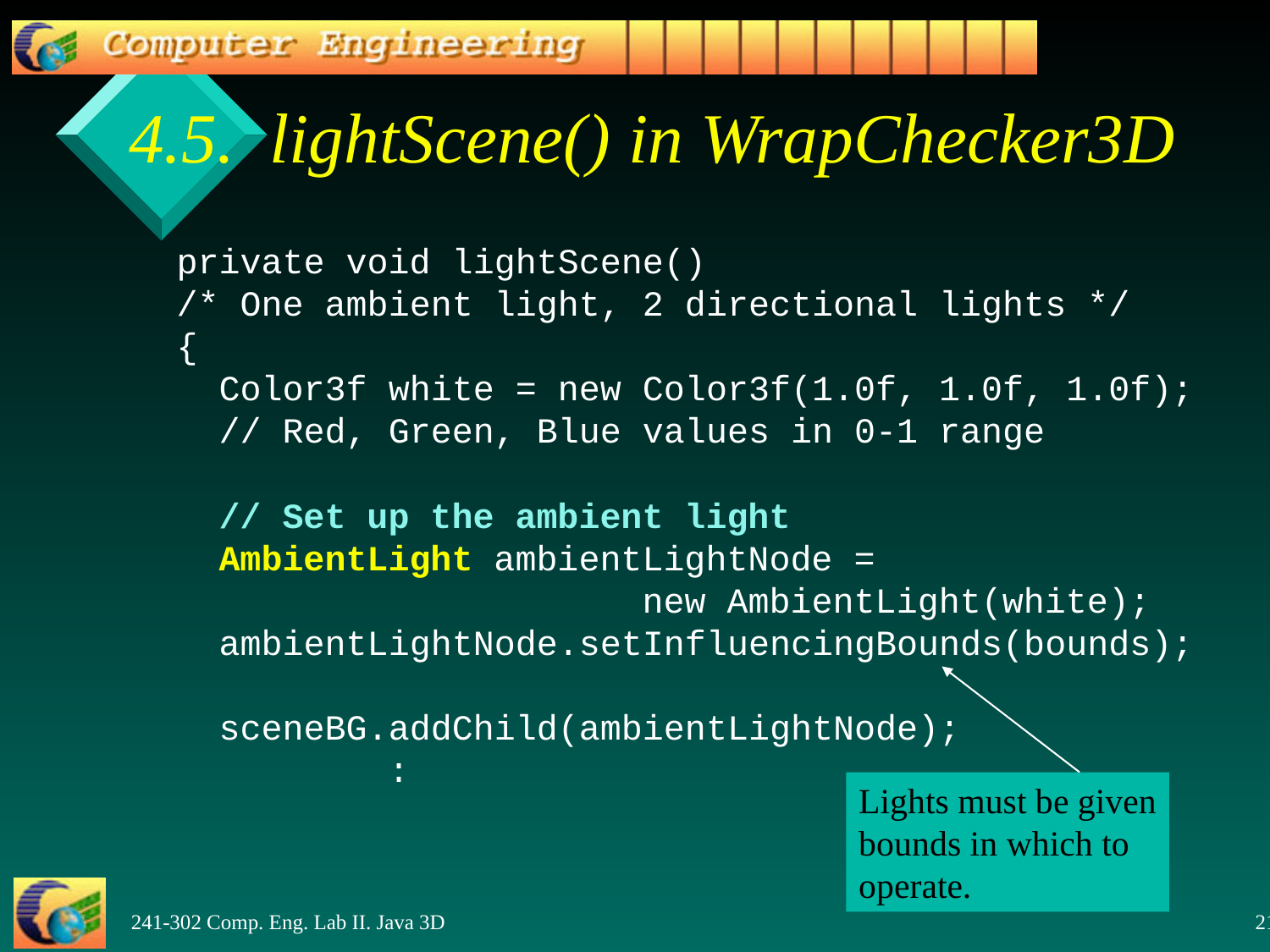

# 4.5.  lightScene() in WrapChecker3D
	  private void lightScene()
  /* One ambient light, 2 directional lights */
  {
    Color3f white = new Color3f(1.0f, 1.0f, 1.0f);
    // Red, Green, Blue values in 0-1 range
    // Set up the ambient light
    AmbientLight ambientLightNode =
				new AmbientLight(white);
    ambientLightNode.setInfluencingBounds(bounds);
    sceneBG.addChild(ambientLightNode);
		:

Lights must be given
bounds in which to
operate.